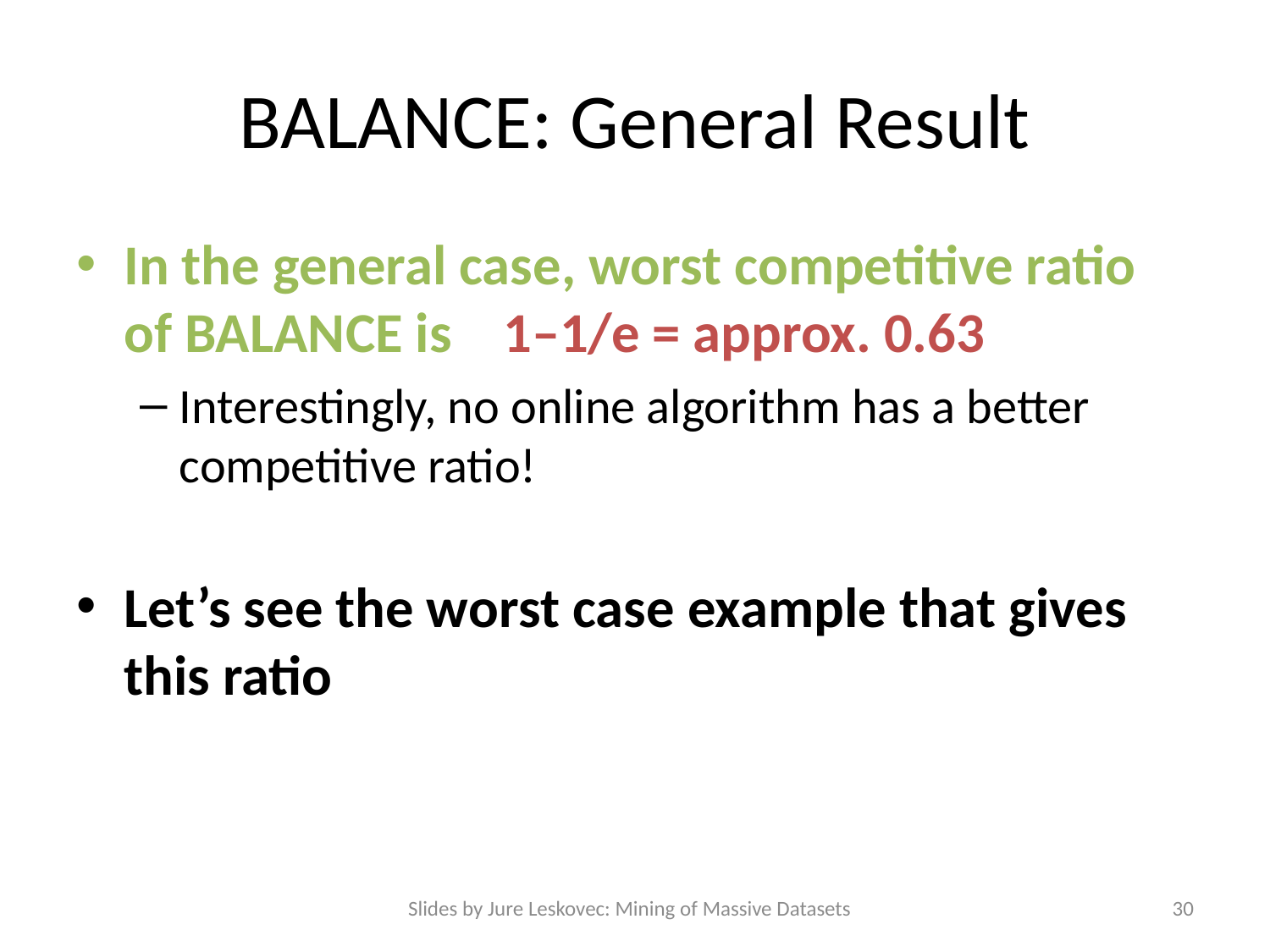

# BALANCE: General Result
In the general case, worst competitive ratio of BALANCE is    1–1/e = approx. 0.63
Interestingly, no online algorithm has a better competitive ratio!

Let’s see the worst case example that gives this ratio
Slides by Jure Leskovec: Mining of Massive Datasets
30